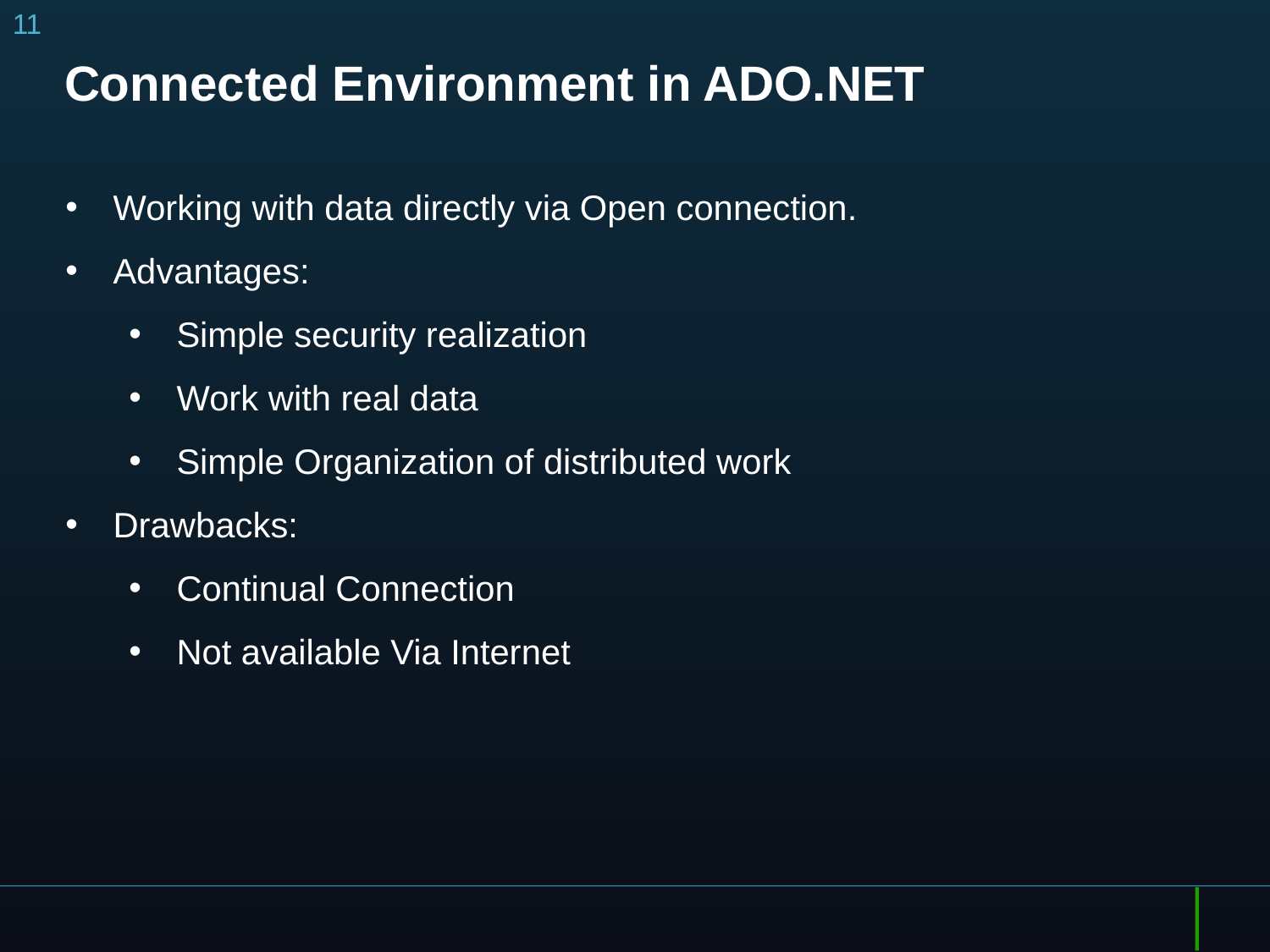

11
# Connected Environment in ADO.NET

Working with data directly via Open connection.
Advantages:
Simple security realization
Work with real data
Simple Organization of distributed work
Drawbacks:
Continual Connection
Not available Via Internet